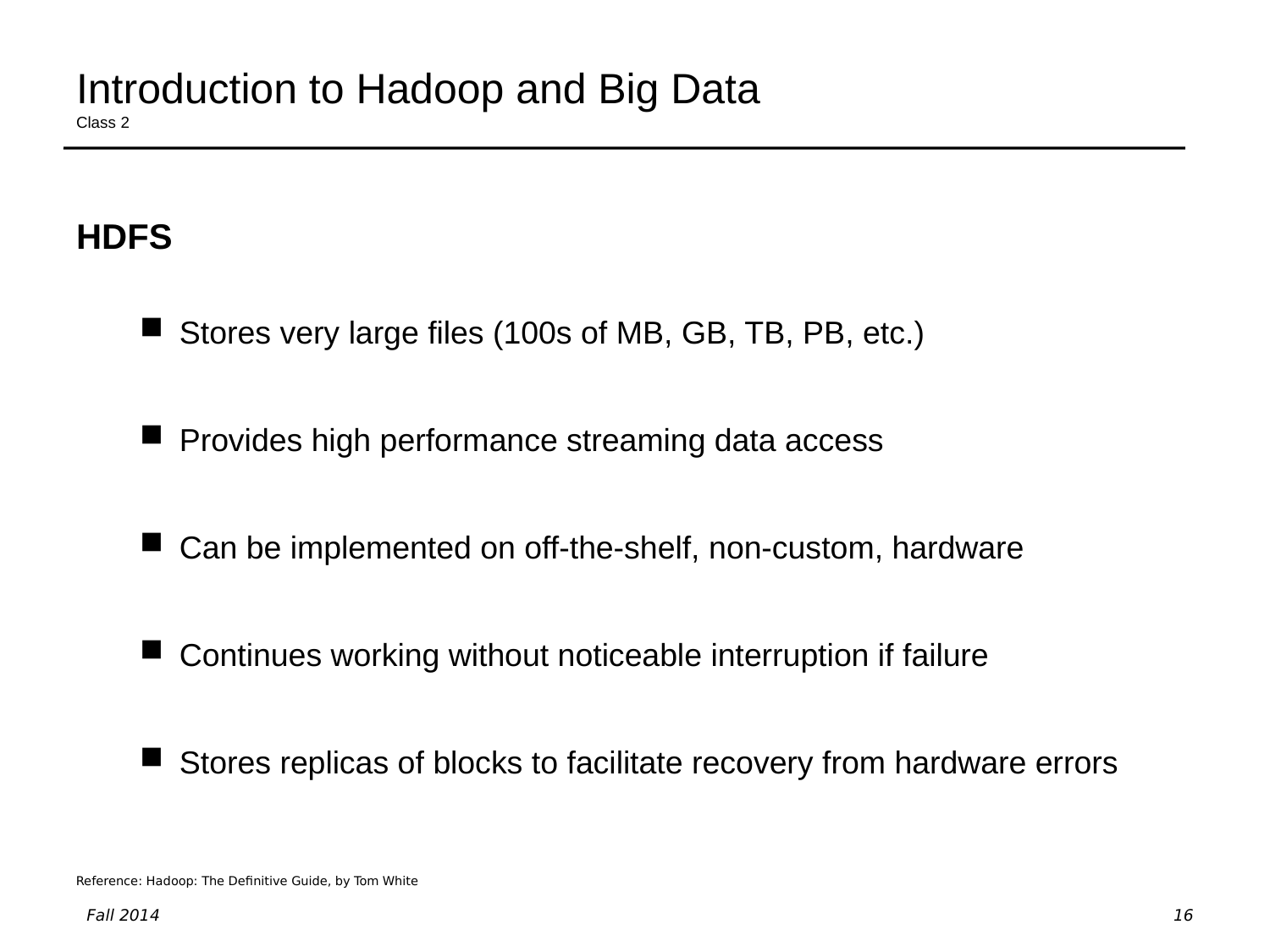

# Introduction to Hadoop and Big Data Class 2

HDFS

Stores very large files (100s of MB, GB, TB, PB, etc.)

Provides high performance streaming data access

Can be implemented on off-the-shelf, non-custom, hardware

Continues working without noticeable interruption if failure

Stores replicas of blocks to facilitate recovery from hardware errors

Reference: Hadoop: The Definitive Guide, by Tom White
16